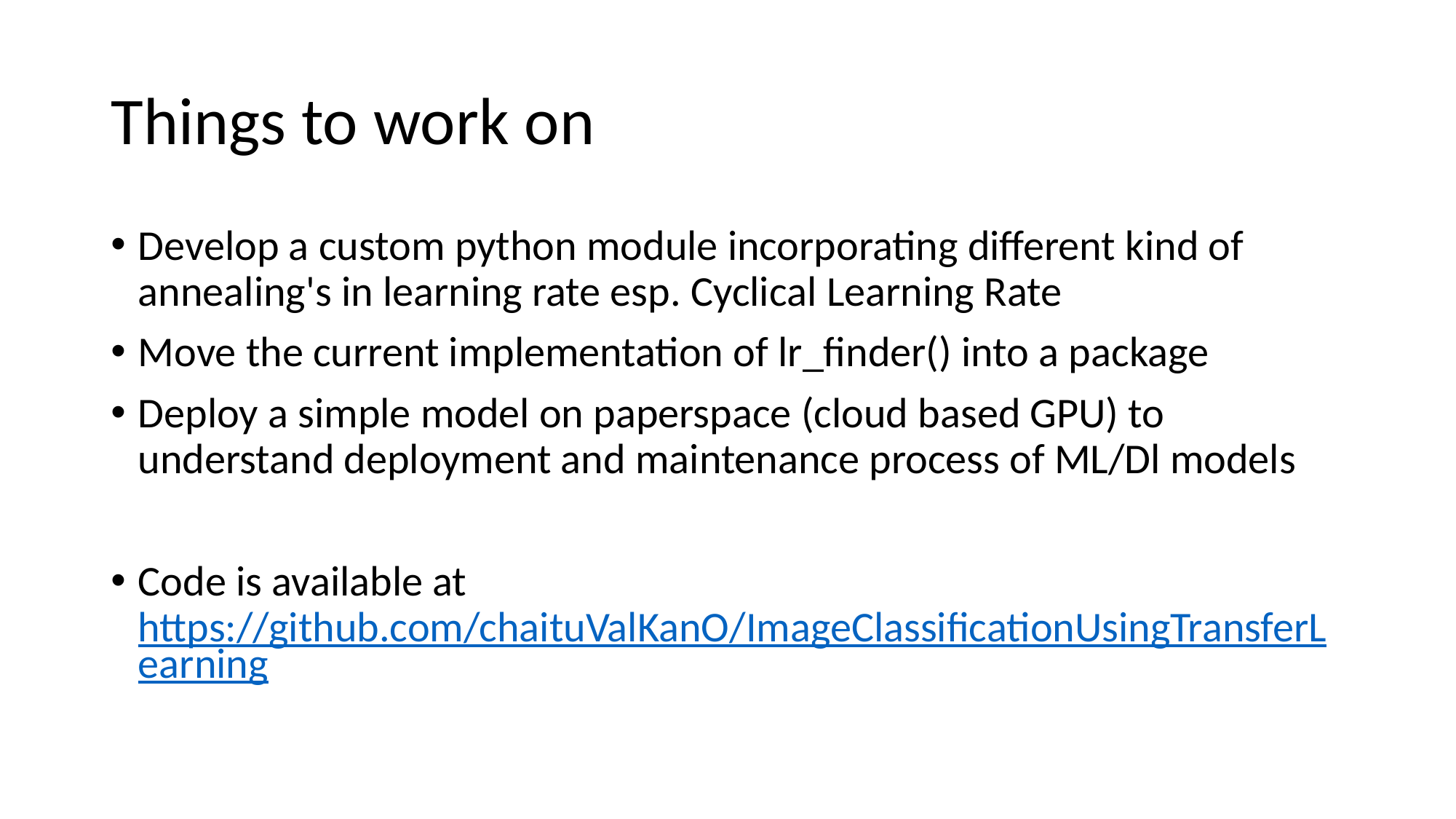

# Things to work on
Develop a custom python module incorporating different kind of annealing's in learning rate esp. Cyclical Learning Rate
Move the current implementation of lr_finder() into a package
Deploy a simple model on paperspace (cloud based GPU) to understand deployment and maintenance process of ML/Dl models

Code is available at https://github.com/chaituValKanO/ImageClassificationUsingTransferLearning